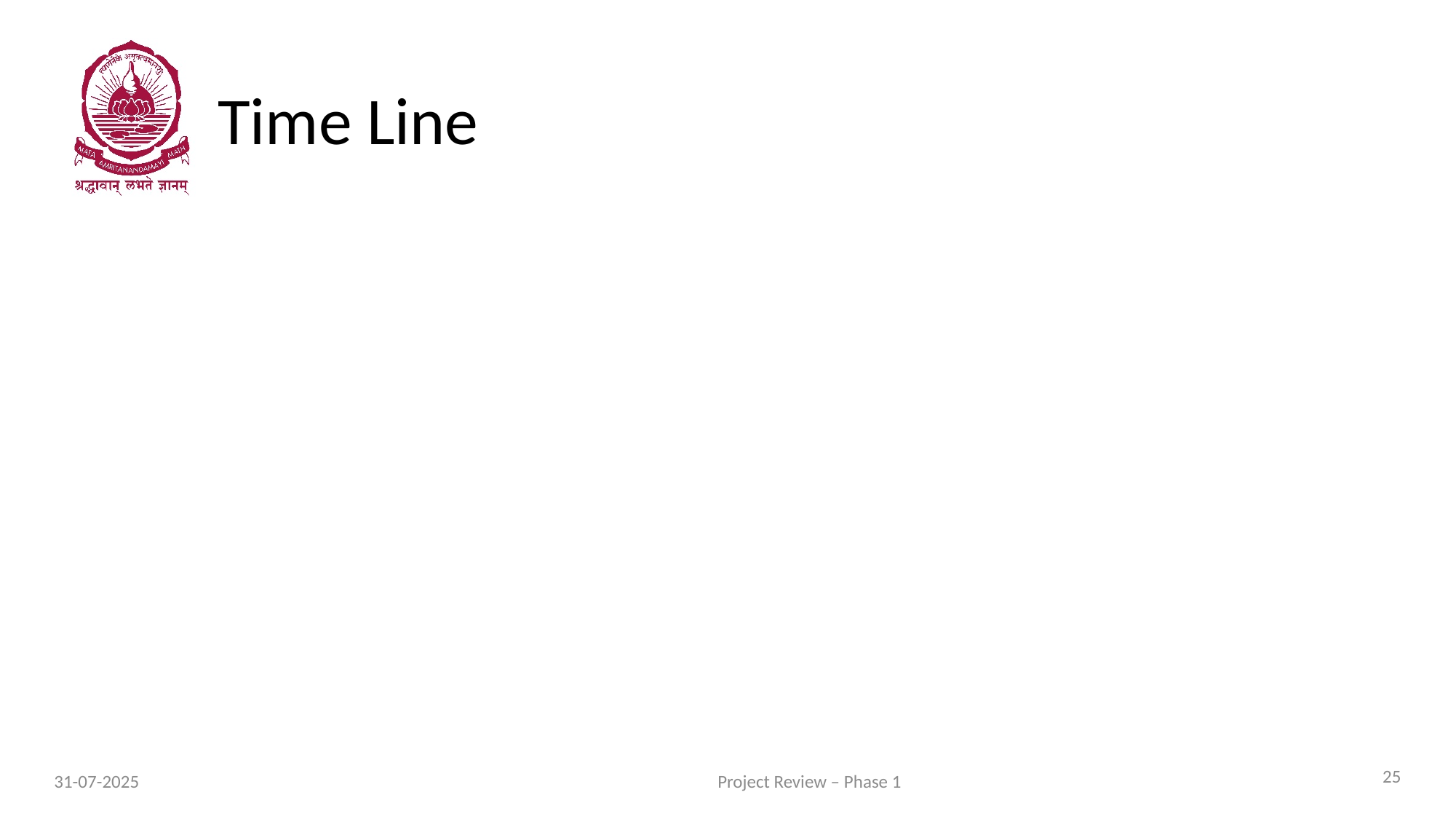

# Time Line
25
Project Review – Phase 1
31-07-2025